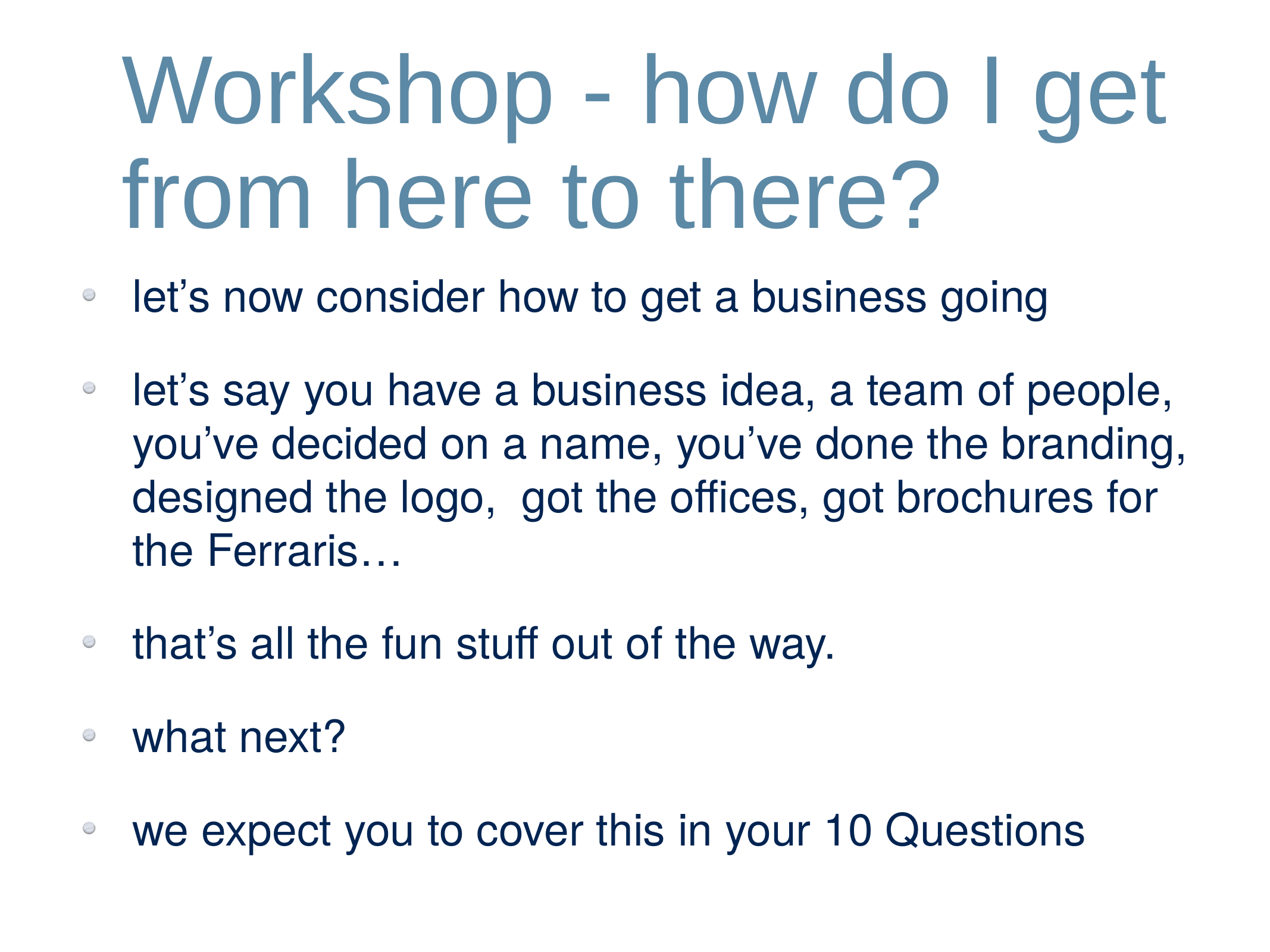

Workshop - how do I get from here to there?
let’s now consider how to get a business going
let’s say you have a business idea, a team of people, you’ve decided on a name, you’ve done the branding, designed the logo,  got the offices, got brochures for the Ferraris…
that’s all the fun stuff out of the way.
what next?
we expect you to cover this in your 10 Questions